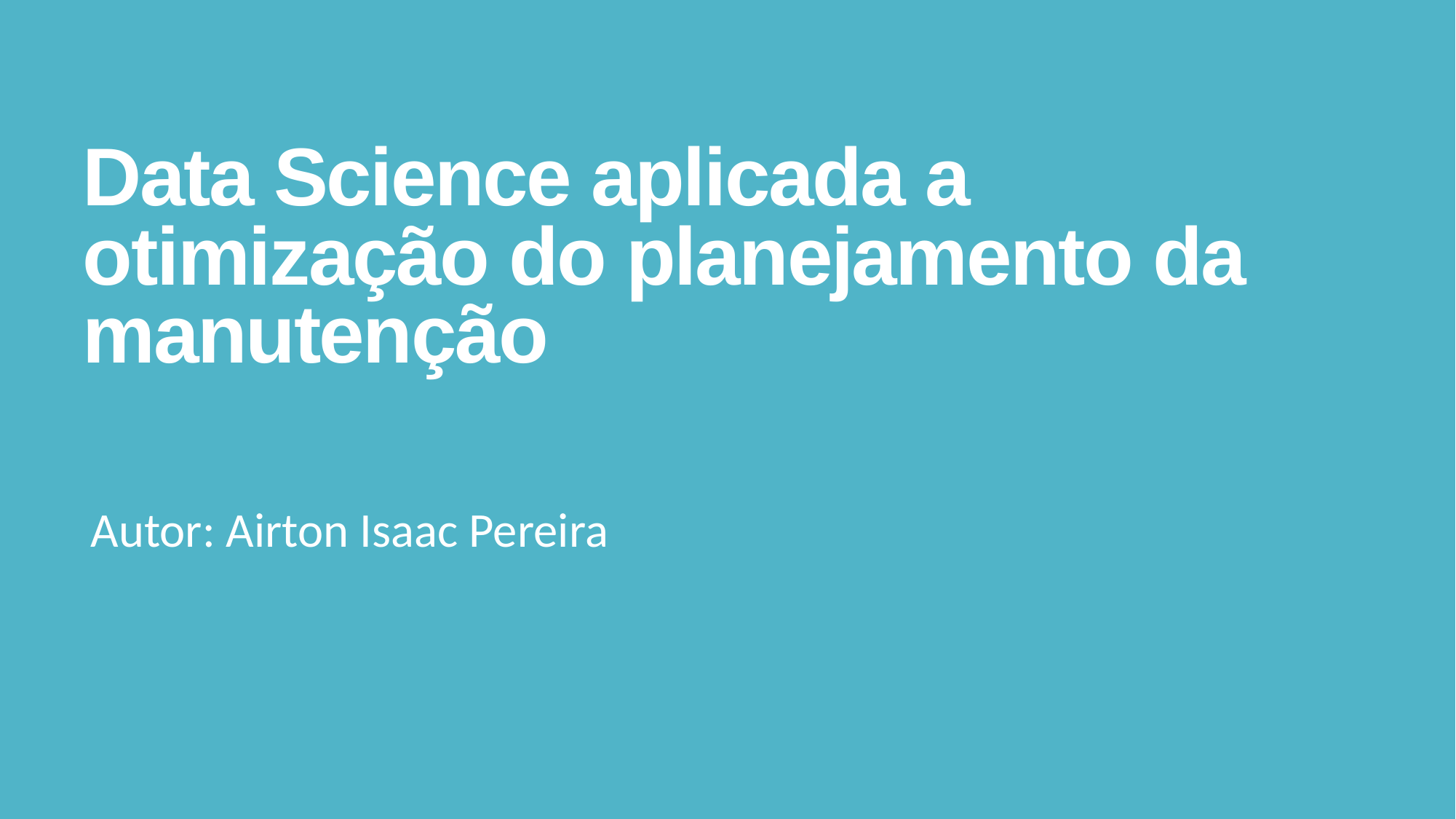

# Data Science aplicada a otimização do planejamento da manutenção
Autor: Airton Isaac Pereira